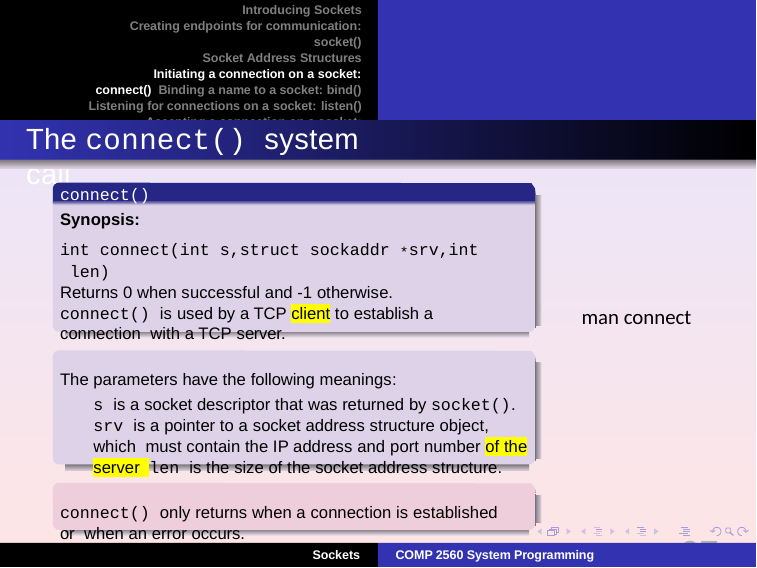

Introducing Sockets  Creating endpoints for communication: socket()
Socket Address Structures  Initiating a connection on a socket: connect()  Binding a name to a socket: bind()
Listening for connections on a socket: listen()  Accepting a connection on a socket: accept()

The connect() system call

connect()
Synopsis:
int connect(int s,struct sockaddr *srv,int  len)
Returns 0 when successful and -1 otherwise.
connect() is used by a TCP client to establish a connection  with a TCP server.

The parameters have the following meanings:
s is a socket descriptor that was returned by socket().  srv is a pointer to a socket address structure object, which  must contain the IP address and port number of the server  len is the size of the socket address structure.

connect() only returns when a connection is established or  when an error occurs.

man connect

27

Sockets
COMP 2560 System Programming